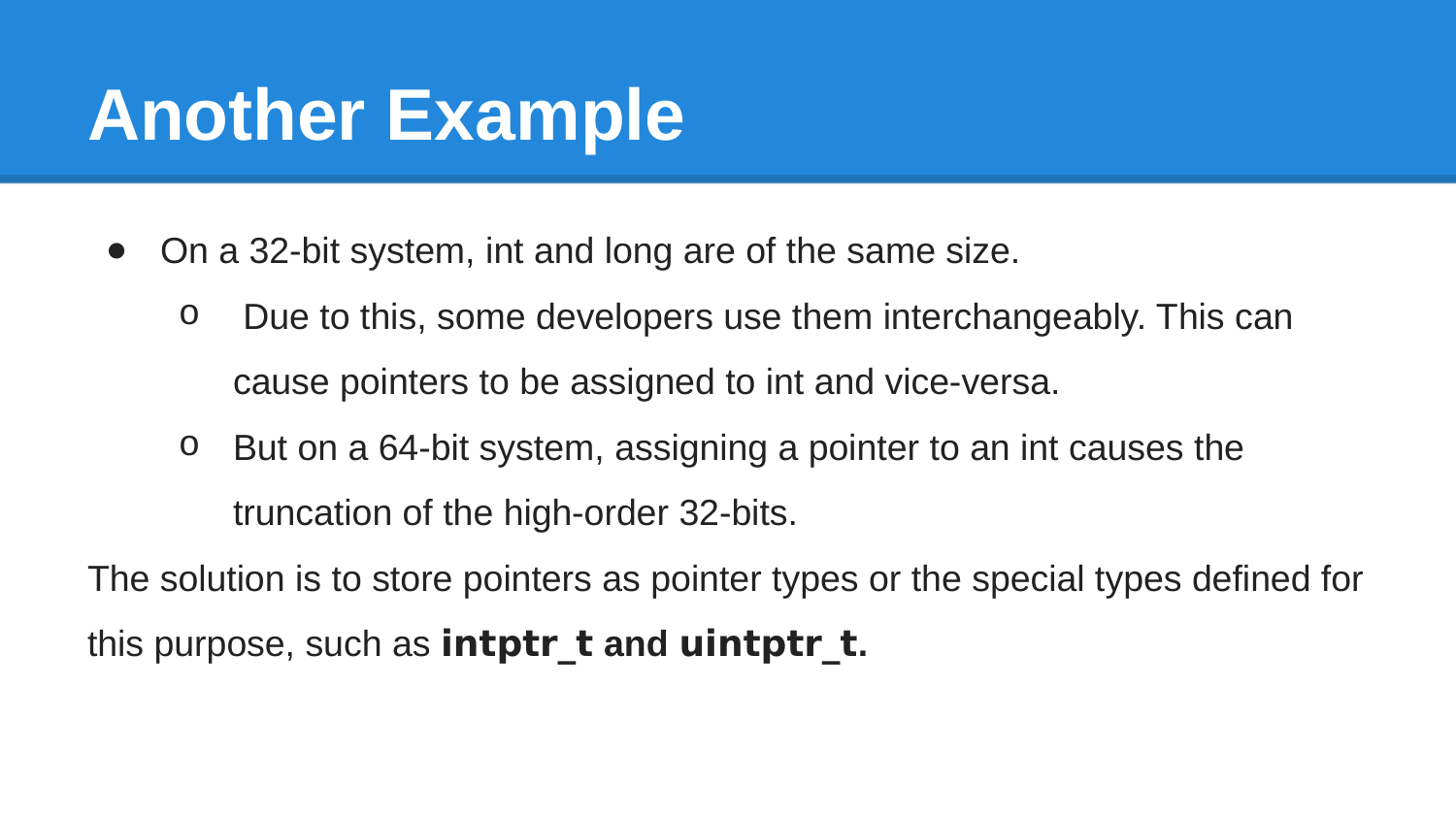

# Another Example
On a 32-bit system, int and long are of the same size.
 Due to this, some developers use them interchangeably. This can cause pointers to be assigned to int and vice-versa.
But on a 64-bit system, assigning a pointer to an int causes the truncation of the high-order 32-bits.
The solution is to store pointers as pointer types or the special types defined for this purpose, such as intptr_t and uintptr_t.